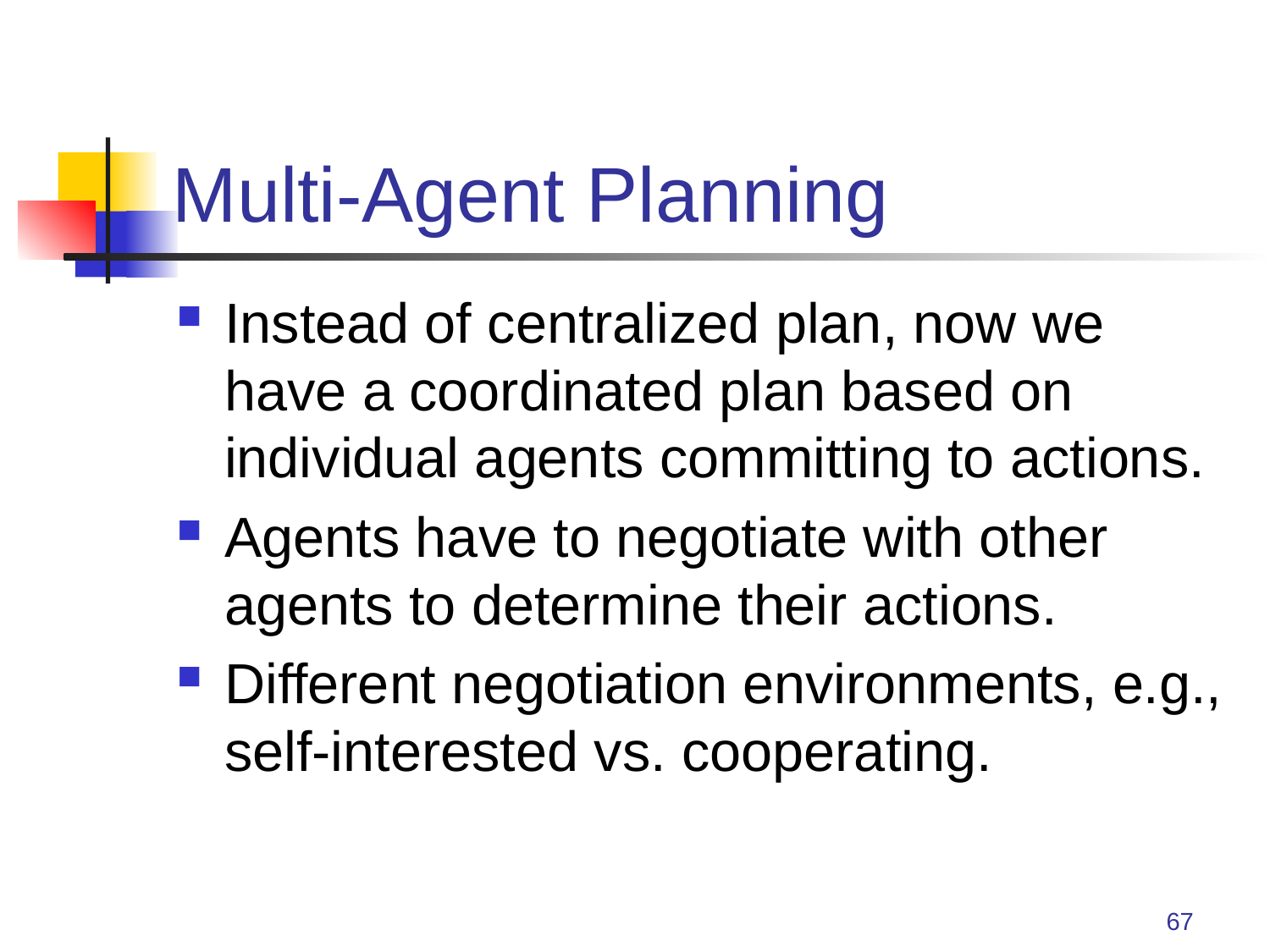

# Multi-Agent Planning
Instead of centralized plan, now we have a coordinated plan based on individual agents committing to actions.
Agents have to negotiate with other agents to determine their actions.
Different negotiation environments, e.g., self-interested vs. cooperating.
67